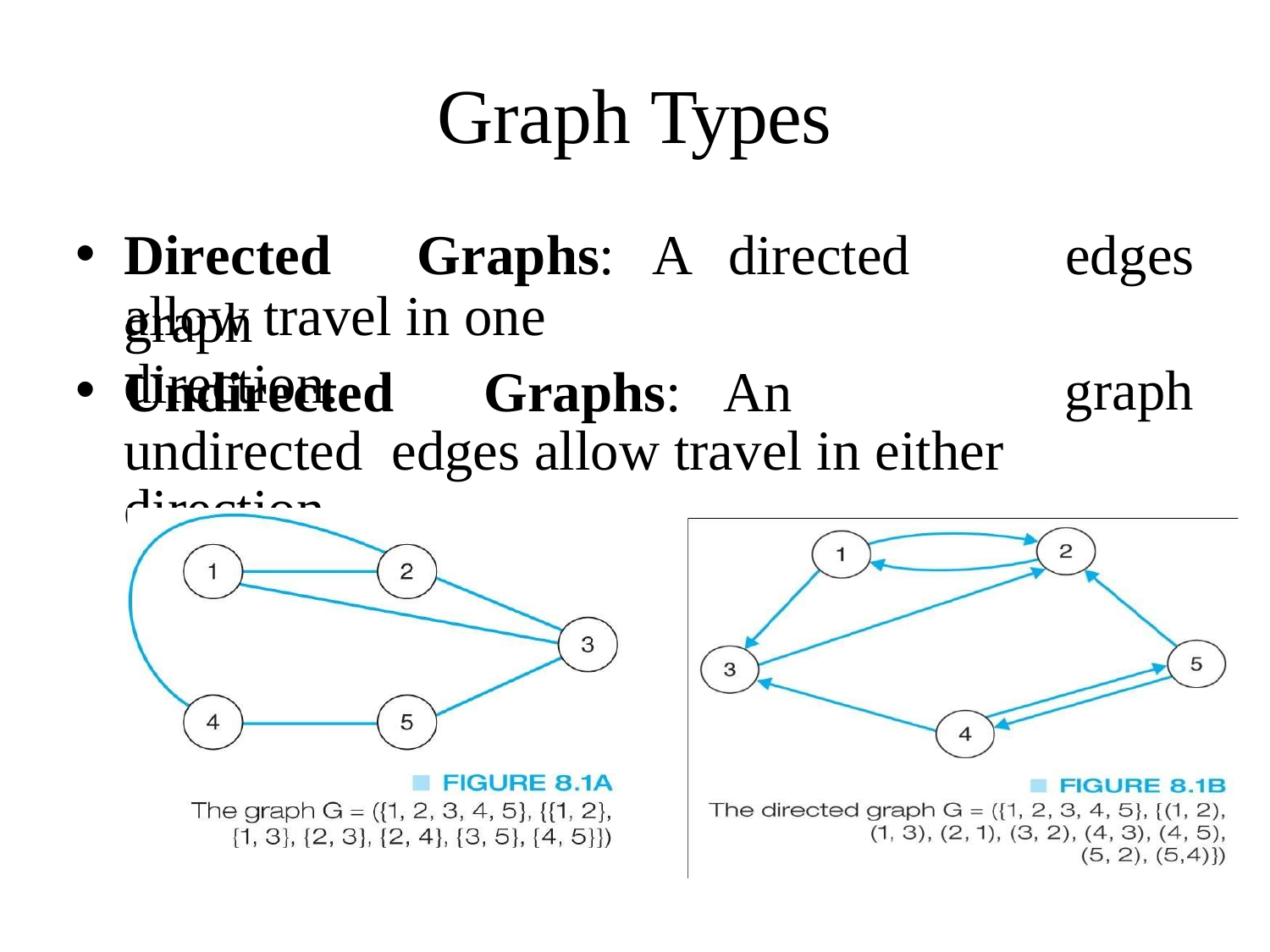

# Graph Types
Directed	Graphs:	A	directed	graph
edges
allow travel in one direction.
graph
Undirected	Graphs:	An	undirected  edges allow travel in either direction.